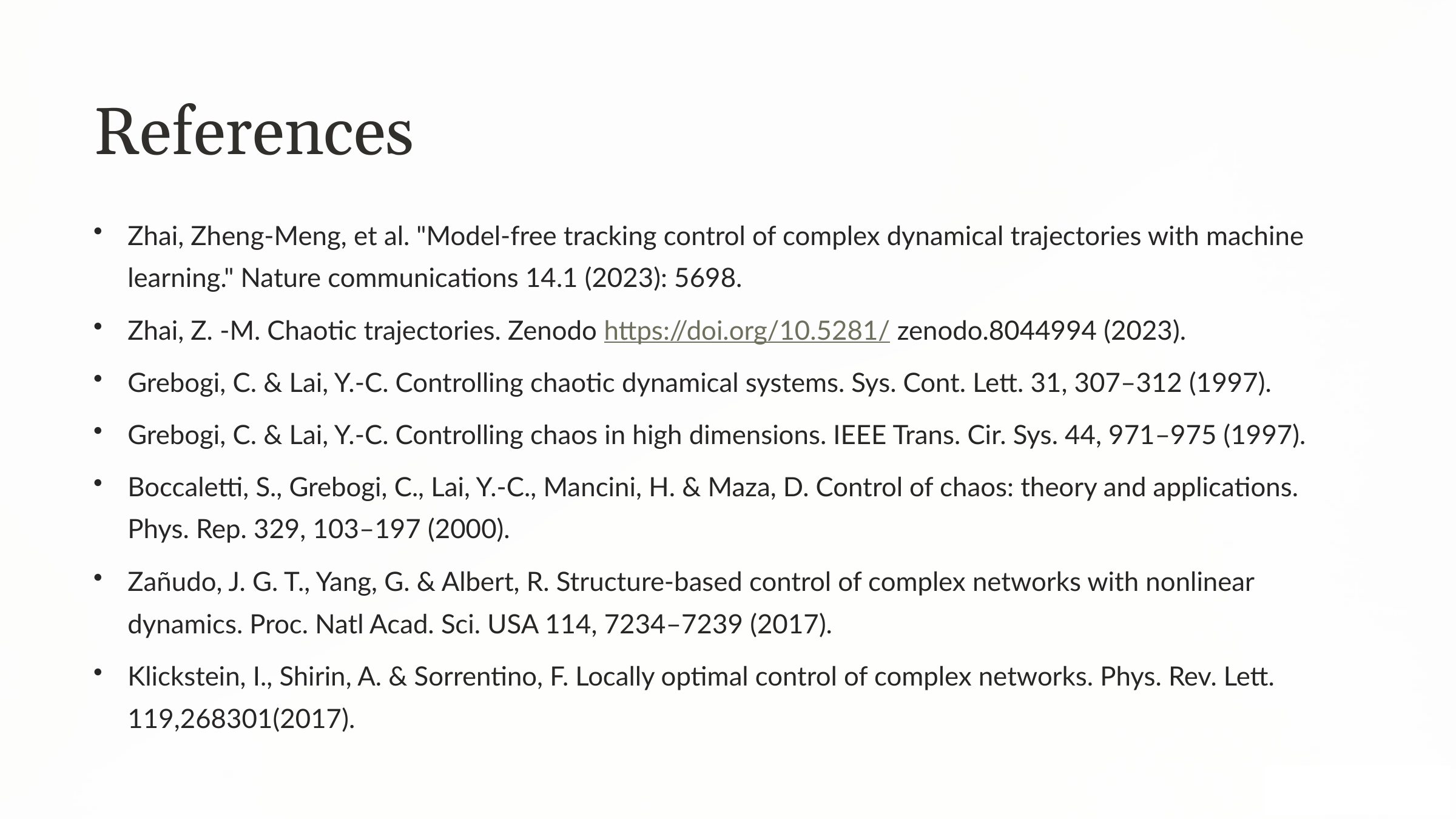

References
Zhai, Zheng-Meng, et al. "Model-free tracking control of complex dynamical trajectories with machine learning." Nature communications 14.1 (2023): 5698.
Zhai, Z. -M. Chaotic trajectories. Zenodo https://doi.org/10.5281/ zenodo.8044994 (2023).
Grebogi, C. & Lai, Y.-C. Controlling chaotic dynamical systems. Sys. Cont. Lett. 31, 307–312 (1997).
Grebogi, C. & Lai, Y.-C. Controlling chaos in high dimensions. IEEE Trans. Cir. Sys. 44, 971–975 (1997).
Boccaletti, S., Grebogi, C., Lai, Y.-C., Mancini, H. & Maza, D. Control of chaos: theory and applications. Phys. Rep. 329, 103–197 (2000).
Zañudo, J. G. T., Yang, G. & Albert, R. Structure-based control of complex networks with nonlinear dynamics. Proc. Natl Acad. Sci. USA 114, 7234–7239 (2017).
Klickstein, I., Shirin, A. & Sorrentino, F. Locally optimal control of complex networks. Phys. Rev. Lett. 119,268301(2017).